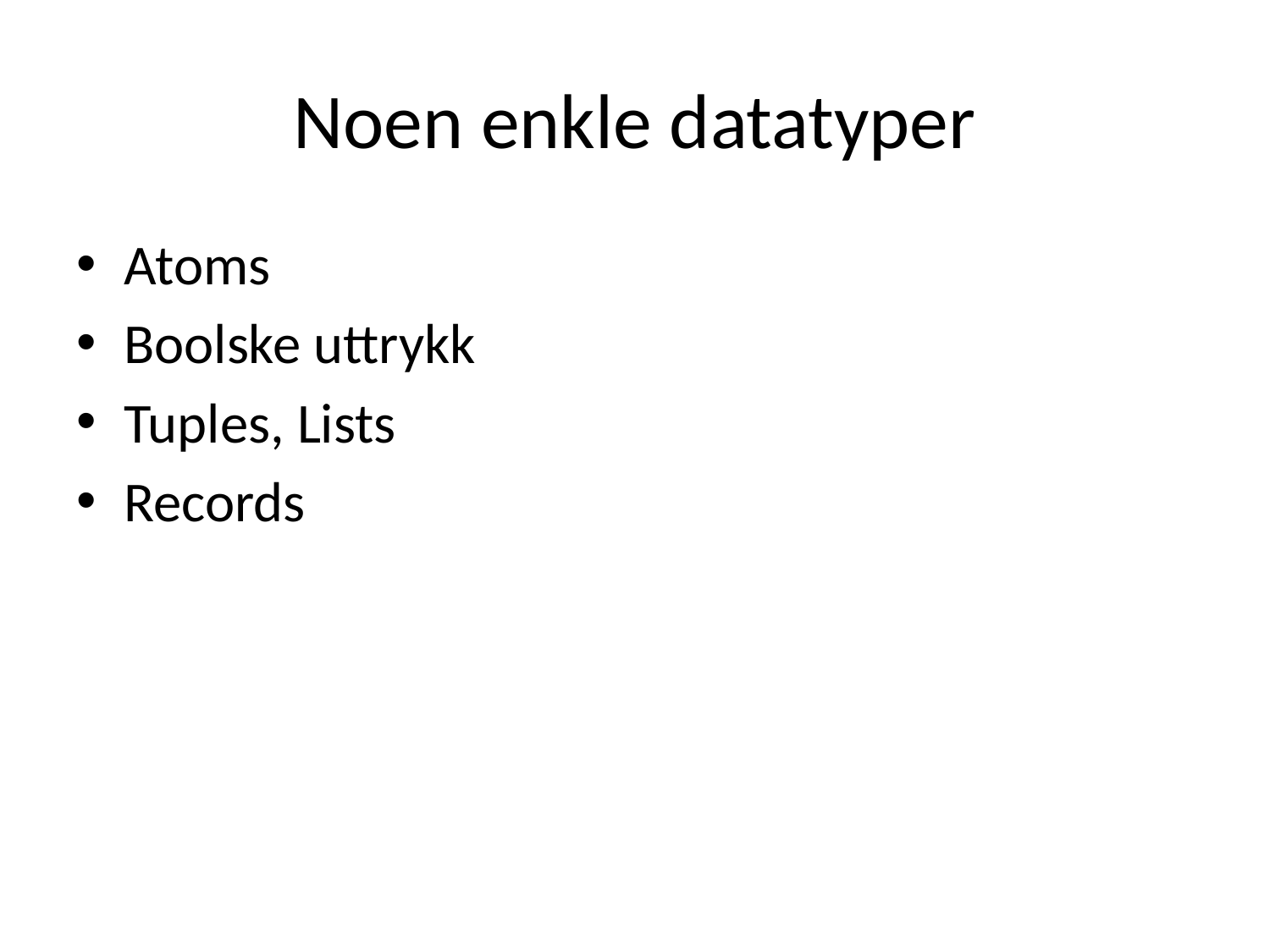

# Noen enkle datatyper
Atoms
Boolske uttrykk
Tuples, Lists
Records